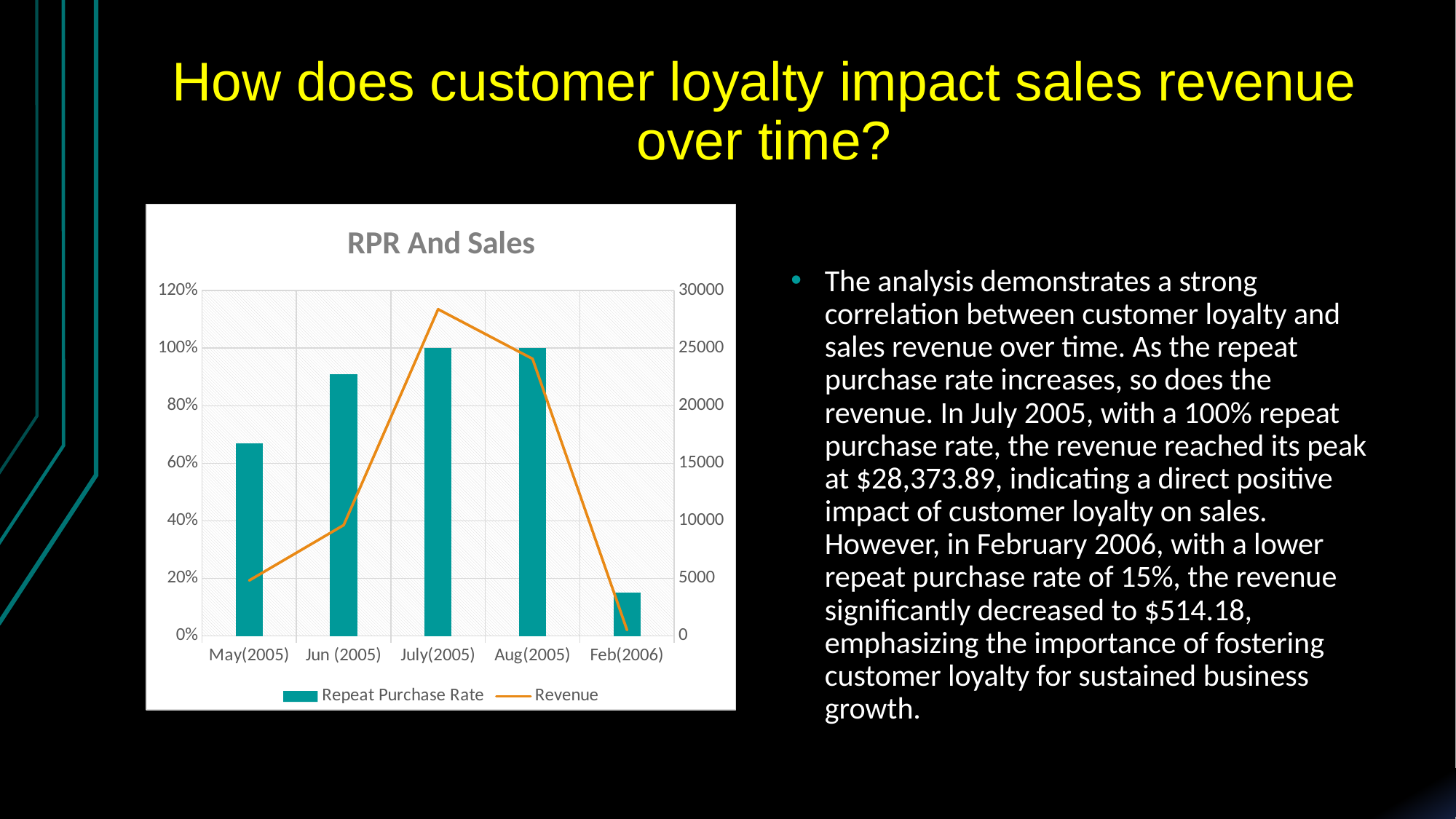

# How does customer loyalty impact sales revenue over time?

### Chart: RPR And Sales

| Category | Repeat Purchase Rate | Revenue |
|---|---|---|
| May(2005) | 0.67 | 4824.429999999861 |
| Jun (2005) | 0.91 | 9631.87999999961 |
| July(2005) | 1.0 | 28373.890000003783 |
| Aug(2005) | 1.0 | 24072.13000000216 |
| Feb(2006) | 0.15 | 514.180000000001 |
The analysis demonstrates a strong correlation between customer loyalty and sales revenue over time. As the repeat purchase rate increases, so does the revenue. In July 2005, with a 100% repeat purchase rate, the revenue reached its peak at $28,373.89, indicating a direct positive impact of customer loyalty on sales. However, in February 2006, with a lower repeat purchase rate of 15%, the revenue significantly decreased to $514.18, emphasizing the importance of fostering customer loyalty for sustained business growth.